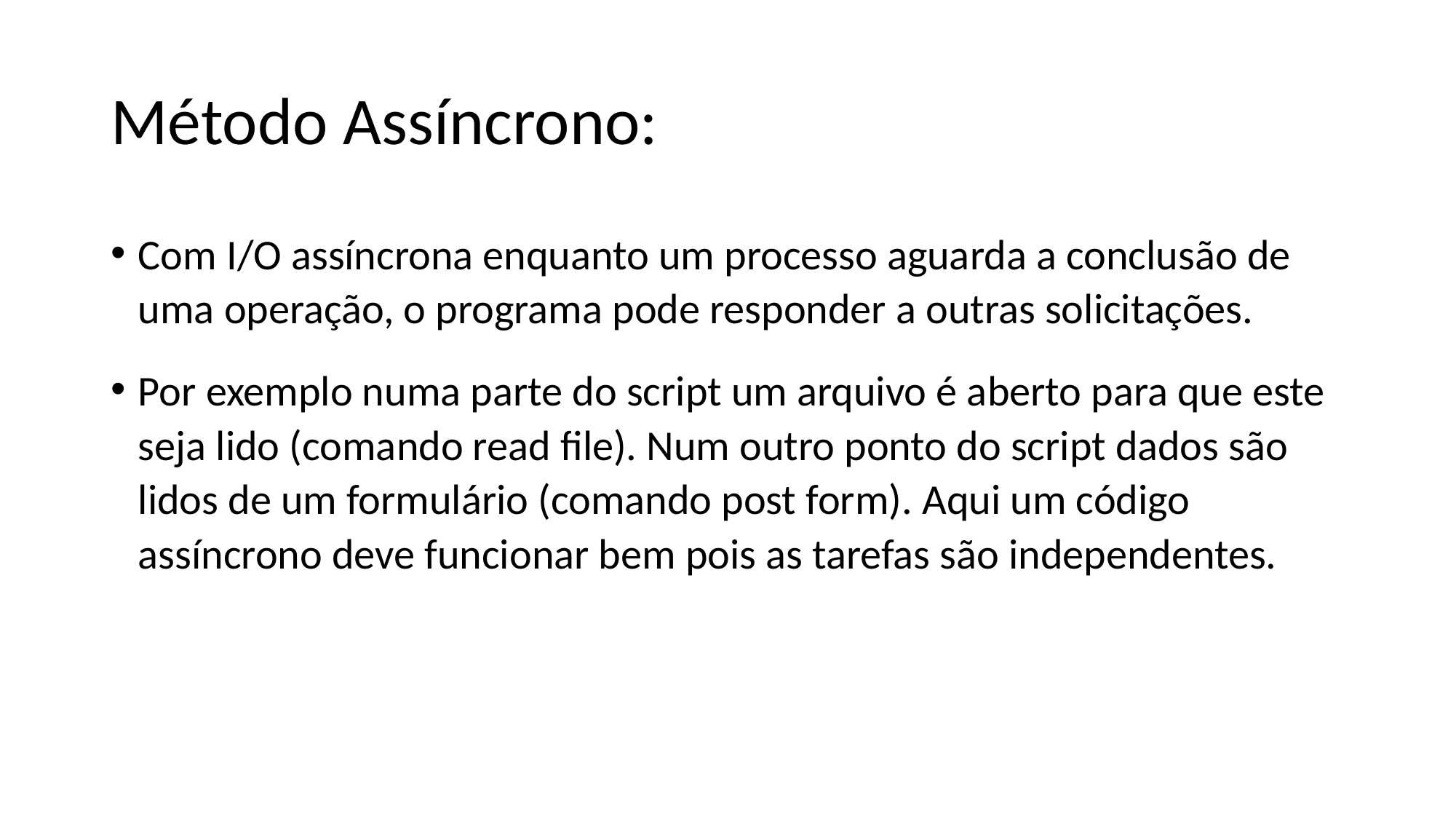

# Método Assíncrono:
Com I/O assíncrona enquanto um processo aguarda a conclusão de uma operação, o programa pode responder a outras solicitações.
Por exemplo numa parte do script um arquivo é aberto para que este seja lido (comando read file). Num outro ponto do script dados são lidos de um formulário (comando post form). Aqui um código assíncrono deve funcionar bem pois as tarefas são independentes.